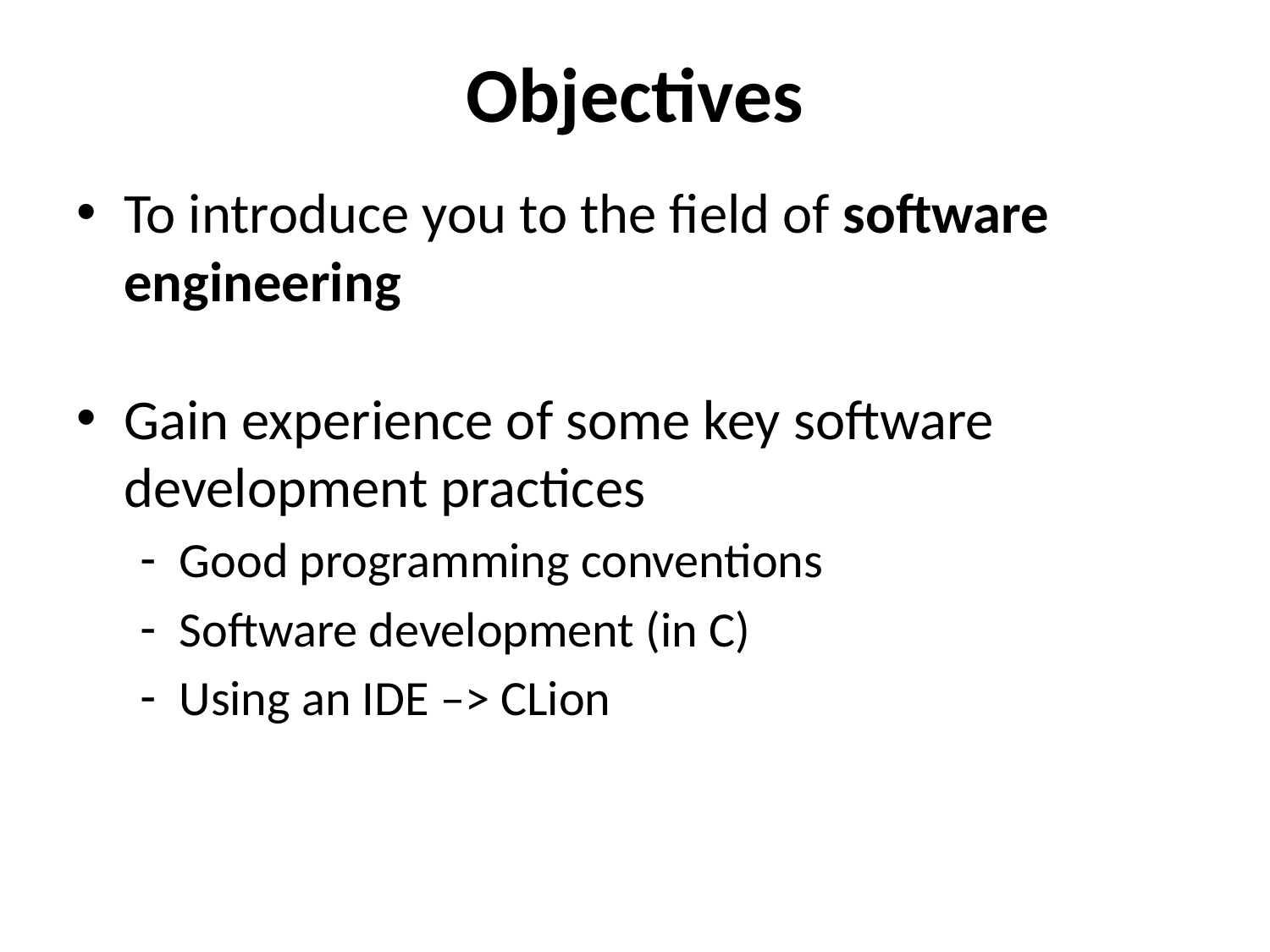

# Objectives
To introduce you to the field of software engineering

Gain experience of some key software development practices
Good programming conventions
Software development (in C)
Using an IDE –> CLion